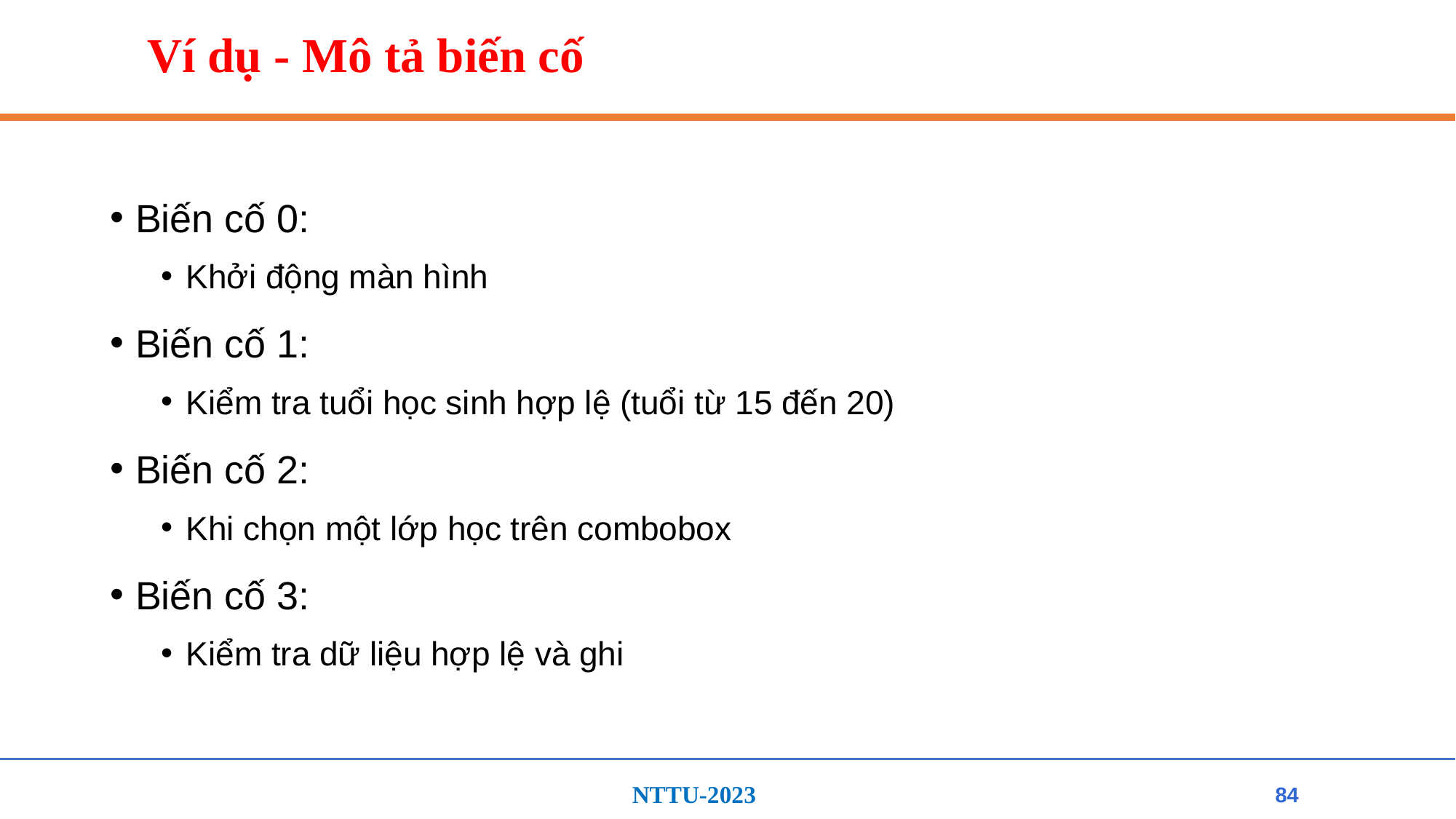

# Ví dụ - Mô tả biến cố
Biến cố 0:
Khởi động màn hình
Biến cố 1:
Kiểm tra tuổi học sinh hợp lệ (tuổi từ 15 đến 20)
Biến cố 2:
Khi chọn một lớp học trên combobox
Biến cố 3:
Kiểm tra dữ liệu hợp lệ và ghi
84